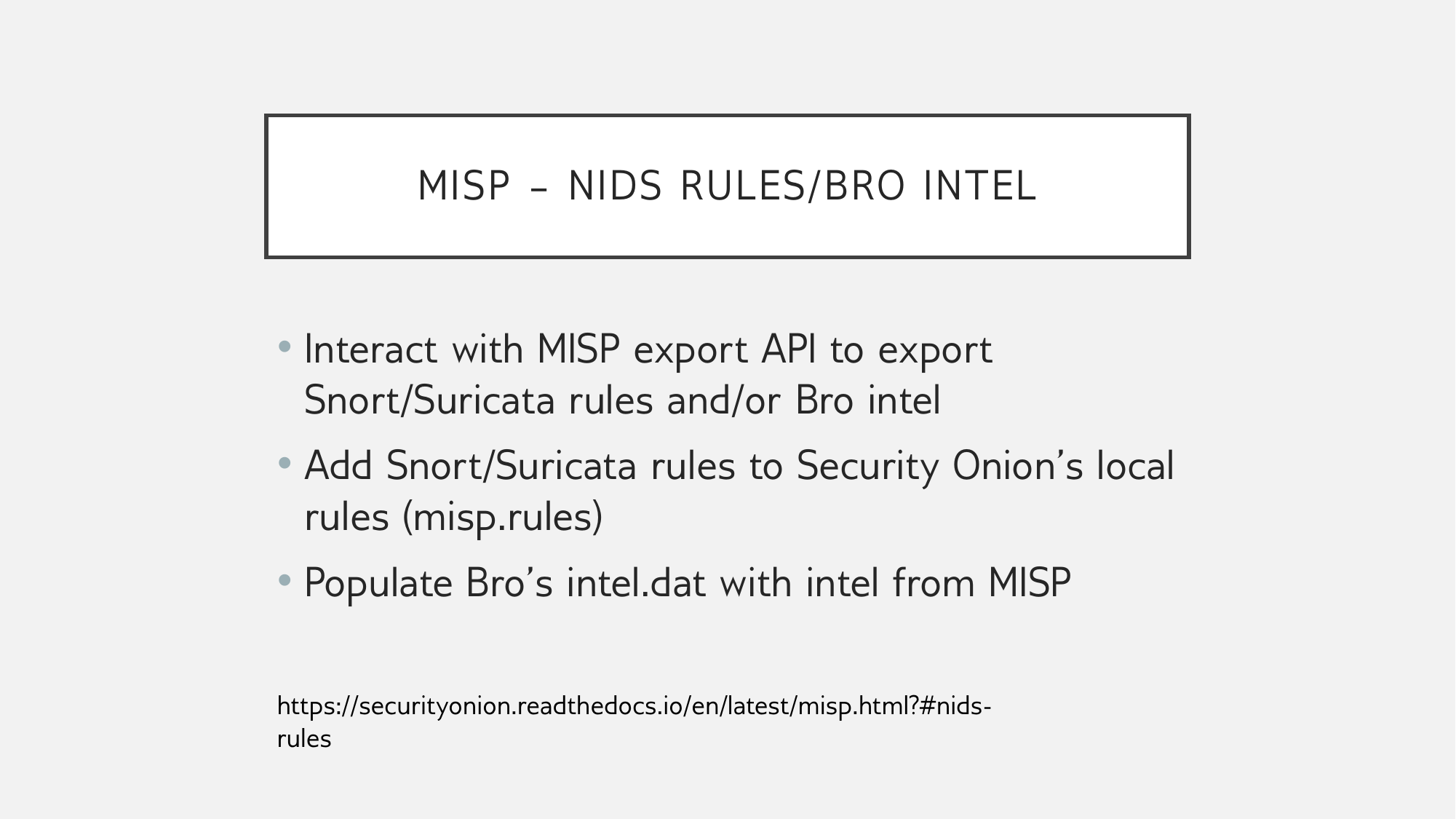

# MISP – NIDS Rules/Bro Intel
Interact with MISP export API to export Snort/Suricata rules and/or Bro intel
Add Snort/Suricata rules to Security Onion’s local rules (misp.rules)
Populate Bro’s intel.dat with intel from MISP
https://securityonion.readthedocs.io/en/latest/misp.html?#nids-rules